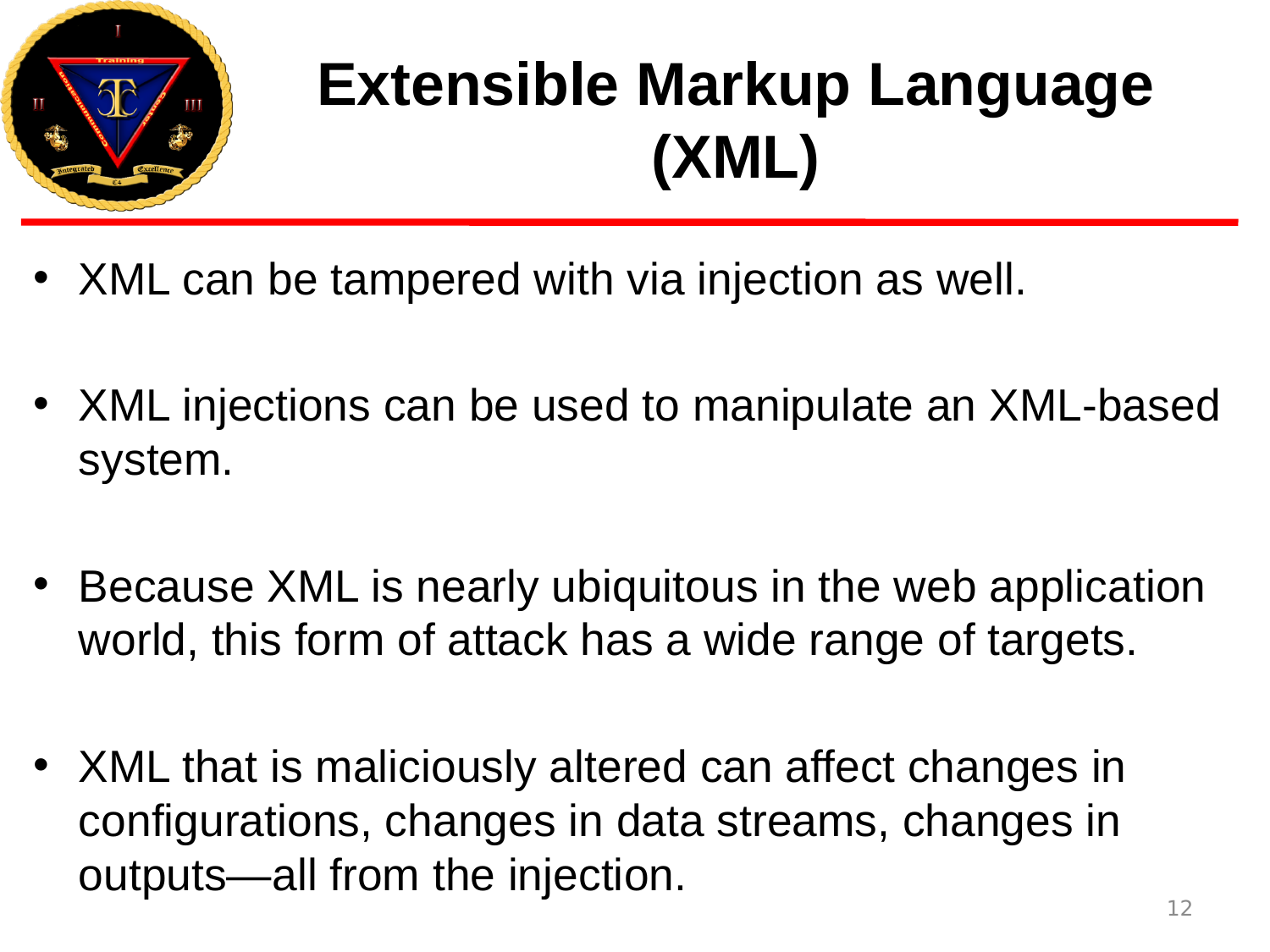

# Extensible Markup Language (XML)
XML can be tampered with via injection as well.

XML injections can be used to manipulate an XML-based system.

Because XML is nearly ubiquitous in the web application world, this form of attack has a wide range of targets.

XML that is maliciously altered can affect changes in configurations, changes in data streams, changes in outputs—all from the injection.
12